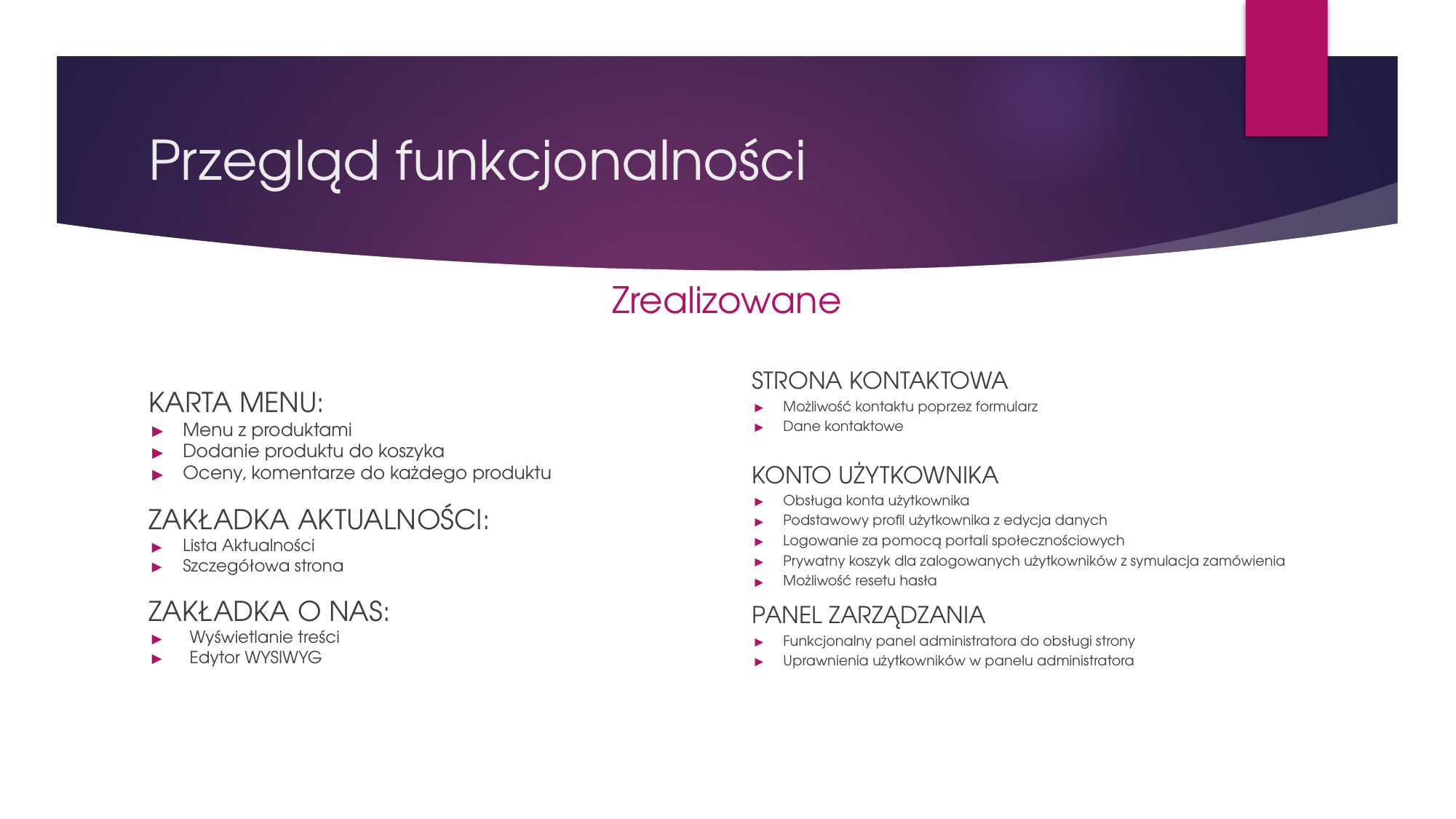

# Przegląd funkcjonalności
Zrealizowane
STRONA KONTAKTOWA
Możliwość kontaktu poprzez formularz
Dane kontaktowe

KONTO UŻYTKOWNIKA
Obsługa konta użytkownika
Podstawowy profil użytkownika z edycja danych
Logowanie za pomocą portali społecznościowych
Prywatny koszyk dla zalogowanych użytkowników z symulacja zamówienia
Możliwość resetu hasła
PANEL ZARZĄDZANIA
Funkcjonalny panel administratora do obsługi strony
Uprawnienia użytkowników w panelu administratora

KARTA MENU:
Menu z produktami
Dodanie produktu do koszyka
Oceny, komentarze do każdego produktu

ZAKŁADKA AKTUALNOŚCI:
Lista Aktualności
Szczegółowa strona

ZAKŁADKA O NAS:
Wyświetlanie treści
Edytor WYSIWYG